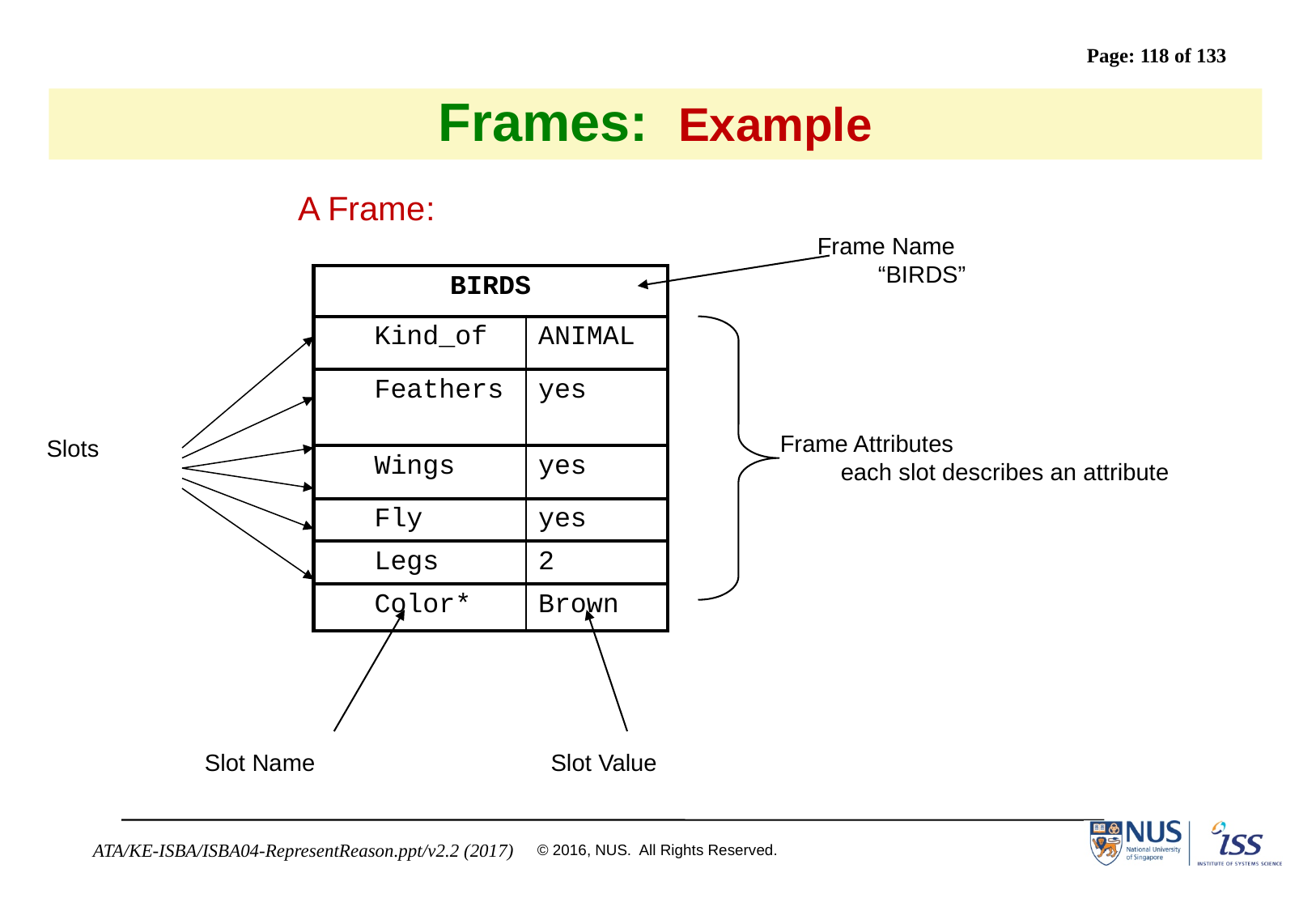

# Frames:  Example
A Frame:
Frame Name
“BIRDS”

| BIRDS |  |
| --- | --- |
| Kind\_of | ANIMAL |
| Feathers | yes |
| Wings | yes |
| Fly | yes |
| Legs | 2 |
| Color\* | Brown |

Frame Attributes
each slot describes an attribute
Slots

Slot Name
Slot Value